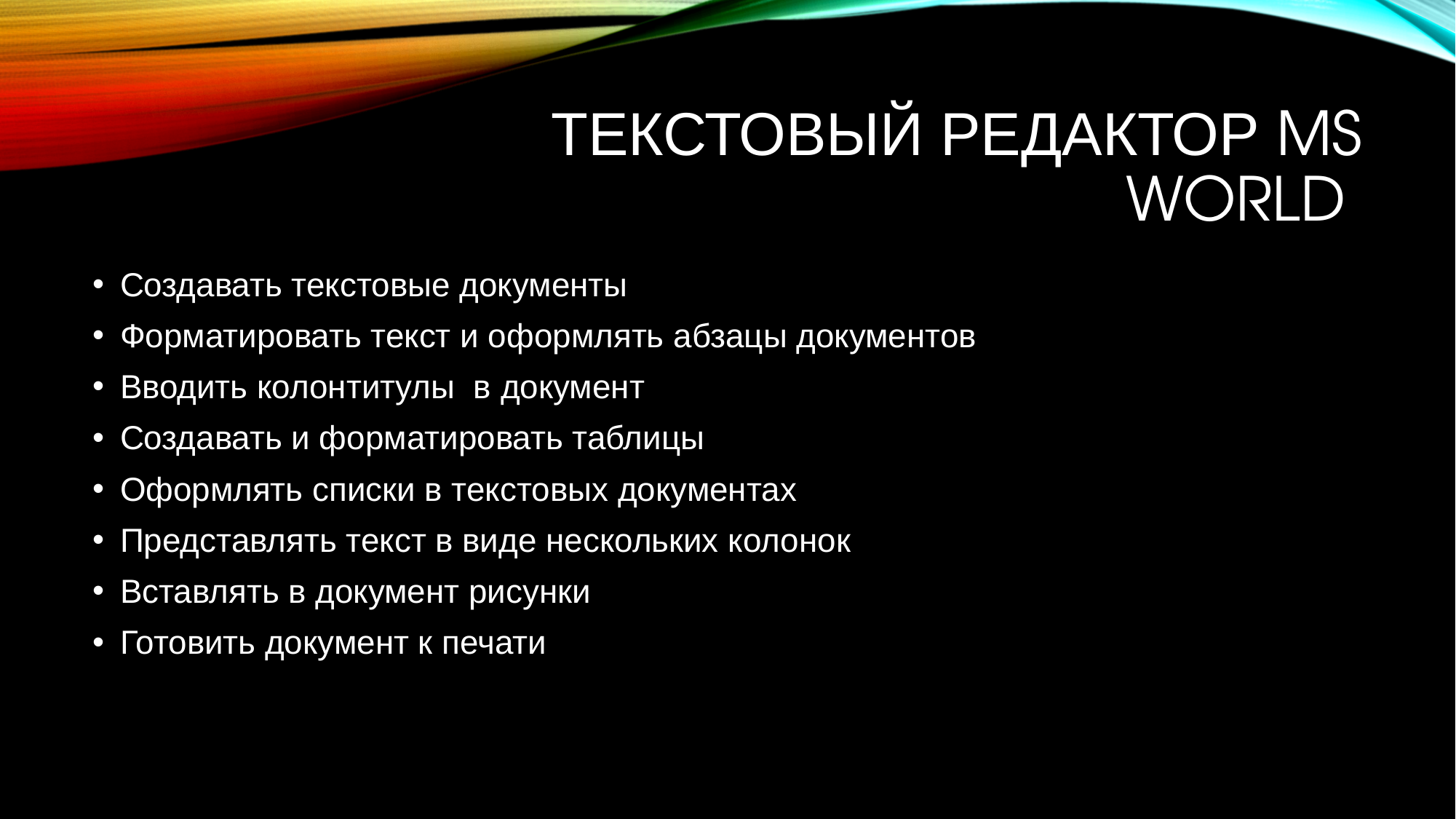

# Текстовый редактор MS World
Создавать текстовые документы
Форматировать текст и оформлять абзацы документов
Вводить колонтитулы  в документ
Создавать и форматировать таблицы
Оформлять списки в текстовых документах
Представлять текст в виде нескольких колонок
Вставлять в документ рисунки
Готовить документ к печати